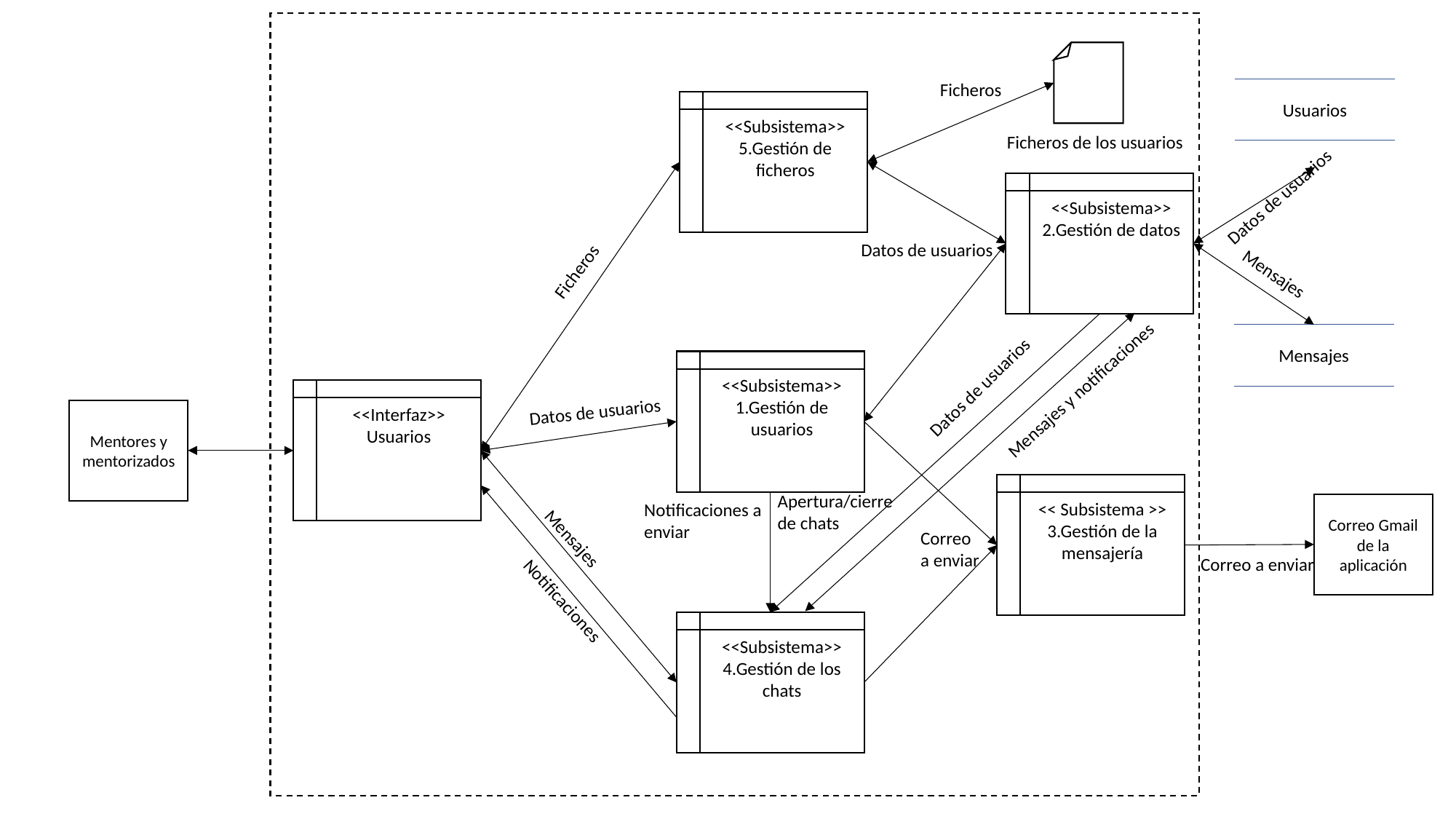

Usuarios
Ficheros
<<Subsistema>>
5.Gestión de ficheros
Ficheros de los usuarios
<<Subsistema>>
2.Gestión de datos
Datos de usuarios
Datos de usuarios
Ficheros
Mensajes
Mensajes
<<Subsistema>>
1.Gestión de usuarios
Datos de usuarios
Mensajes y notificaciones
<<Interfaz>>
Usuarios
Datos de usuarios
Mentores y mentorizados
<< Subsistema >>
3.Gestión de la mensajería
Apertura/cierre de chats
Notificaciones a enviar
Correo Gmail de la aplicación
Correo
a enviar
Mensajes
Correo a enviar
Notificaciones
<<Subsistema>>
4.Gestión de los chats